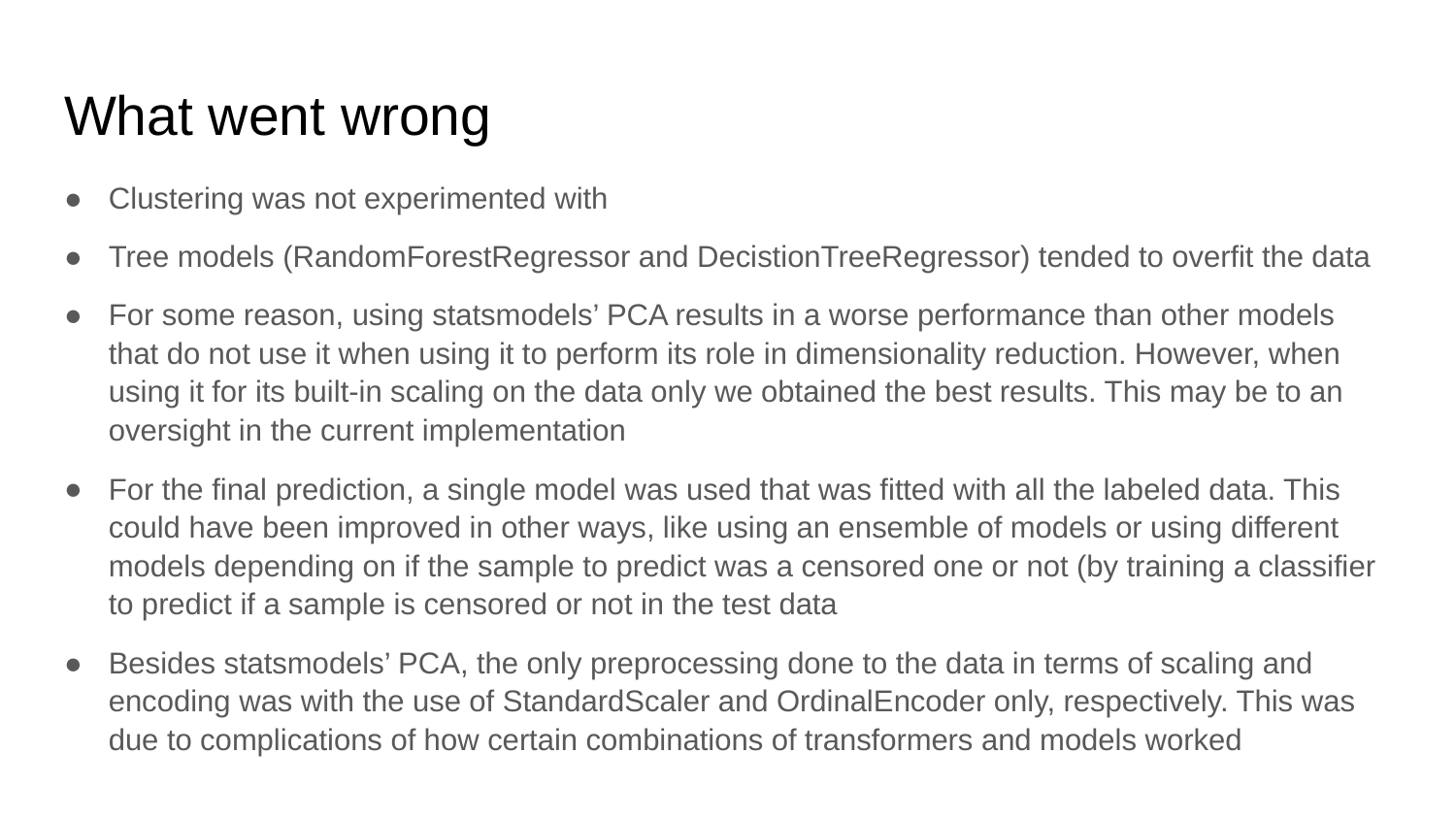

# What went wrong
Clustering was not experimented with
Tree models (RandomForestRegressor and DecistionTreeRegressor) tended to overfit the data
For some reason, using statsmodels’ PCA results in a worse performance than other models that do not use it when using it to perform its role in dimensionality reduction. However, when using it for its built-in scaling on the data only we obtained the best results. This may be to an oversight in the current implementation
For the final prediction, a single model was used that was fitted with all the labeled data. This could have been improved in other ways, like using an ensemble of models or using different models depending on if the sample to predict was a censored one or not (by training a classifier to predict if a sample is censored or not in the test data
Besides statsmodels’ PCA, the only preprocessing done to the data in terms of scaling and encoding was with the use of StandardScaler and OrdinalEncoder only, respectively. This was due to complications of how certain combinations of transformers and models worked